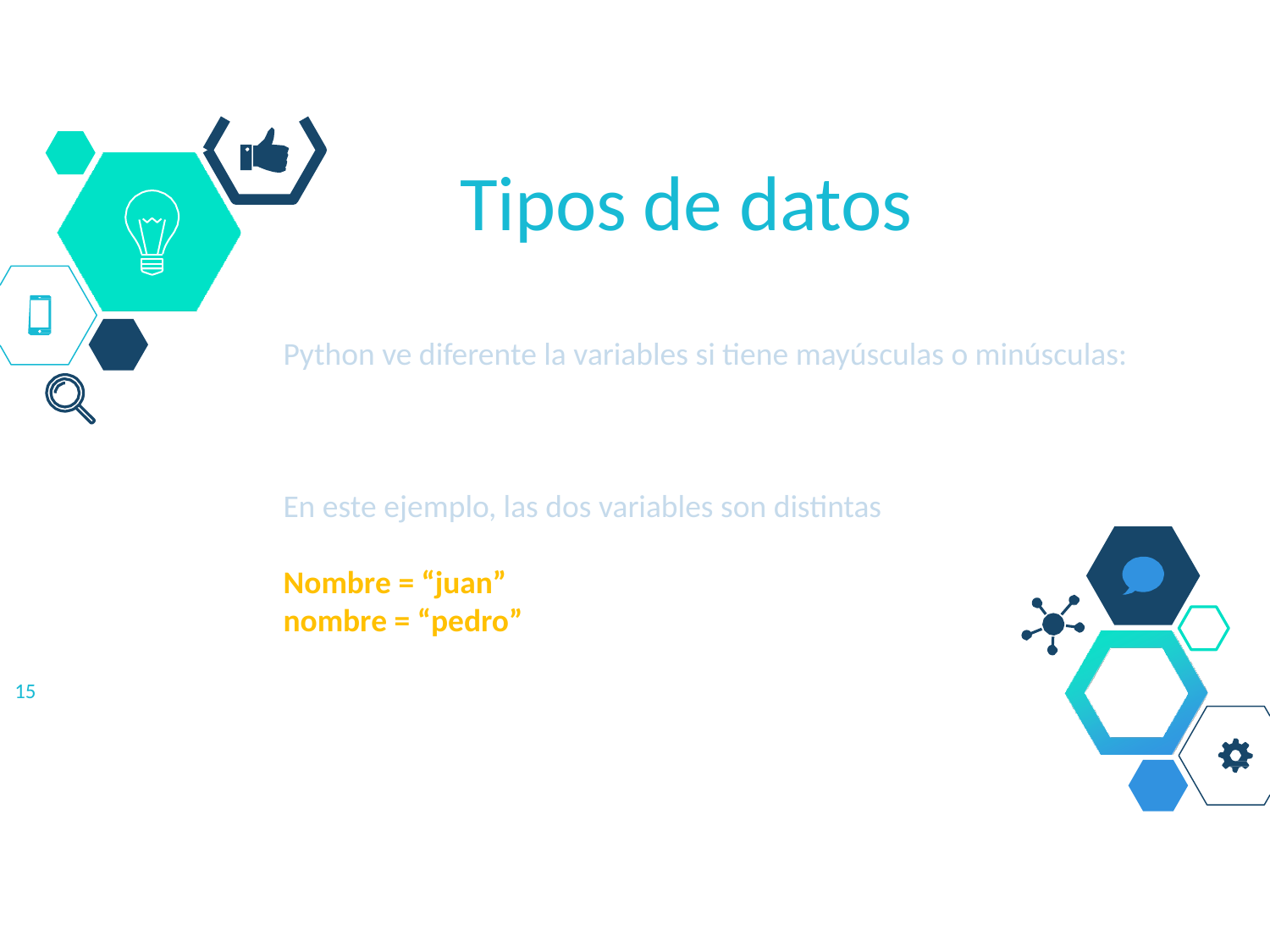

Tipos de datos

Python ve diferente la variables si tiene mayúsculas o minúsculas:

Ejemplo:

En este ejemplo, las dos variables son distintas

Nombre = “juan”
nombre = “pedro”

15